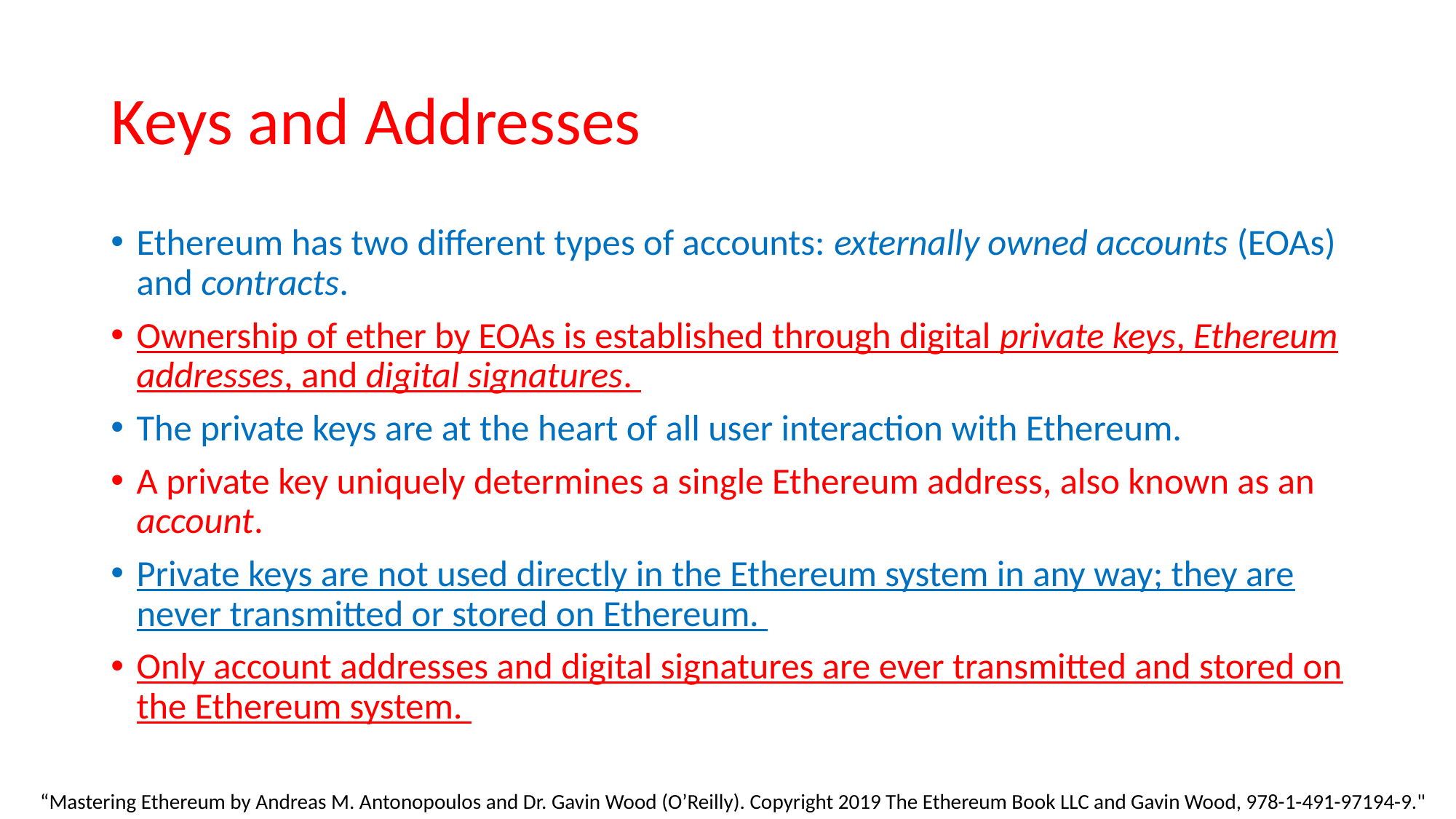

# Keys and Addresses
Ethereum has two different types of accounts: externally owned accounts (EOAs) and contracts.
Ownership of ether by EOAs is established through digital private keys, Ethereum addresses, and digital signatures.
The private keys are at the heart of all user interaction with Ethereum.
A private key uniquely determines a single Ethereum address, also known as an account.
Private keys are not used directly in the Ethereum system in any way; they are never transmitted or stored on Ethereum.
Only account addresses and digital signatures are ever transmitted and stored on the Ethereum system.
“Mastering Ethereum by Andreas M. Antonopoulos and Dr. Gavin Wood (O’Reilly). Copyright 2019 The Ethereum Book LLC and Gavin Wood, 978-1-491-97194-9."